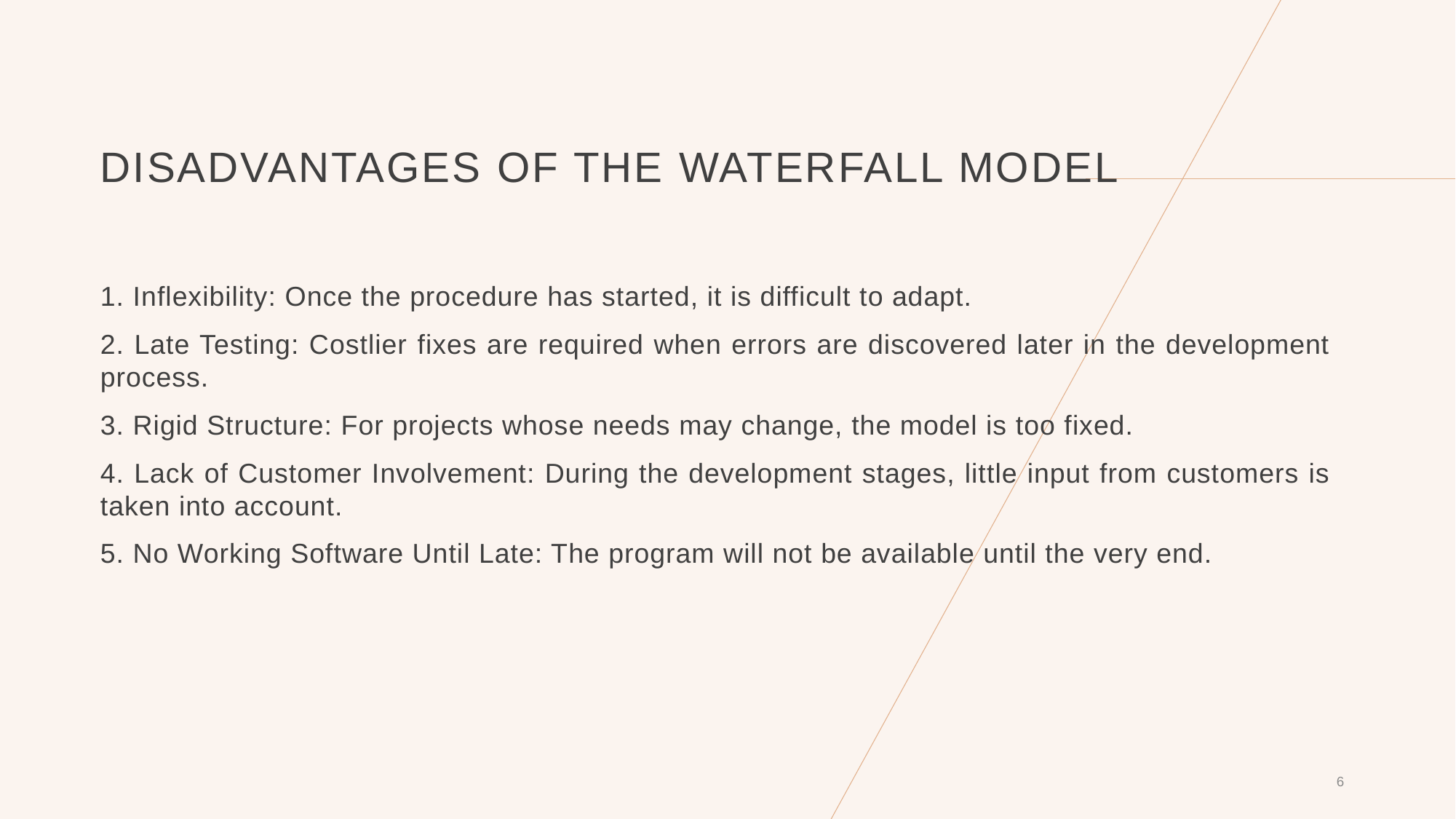

# Disadvantages of the Waterfall Model
1. Inflexibility: Once the procedure has started, it is difficult to adapt.
2. Late Testing: Costlier fixes are required when errors are discovered later in the development process.
3. Rigid Structure: For projects whose needs may change, the model is too fixed.
4. Lack of Customer Involvement: During the development stages, little input from customers is taken into account.
5. No Working Software Until Late: The program will not be available until the very end.
6